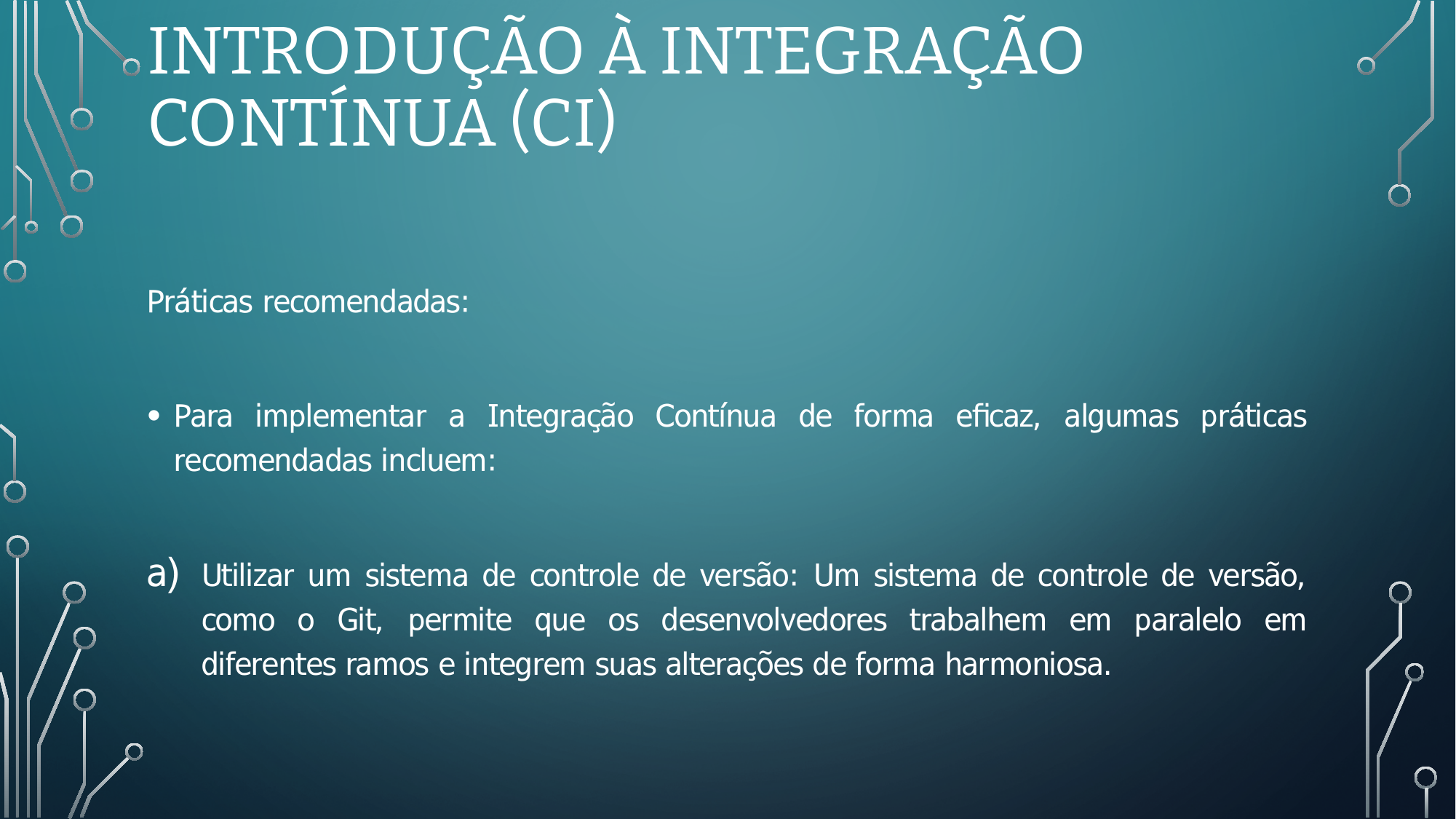

# Introdução à Integração Contínua (CI)
Práticas recomendadas:

Para implementar a Integração Contínua de forma eficaz, algumas práticas recomendadas incluem:

Utilizar um sistema de controle de versão: Um sistema de controle de versão, como o Git, permite que os desenvolvedores trabalhem em paralelo em diferentes ramos e integrem suas alterações de forma harmoniosa.